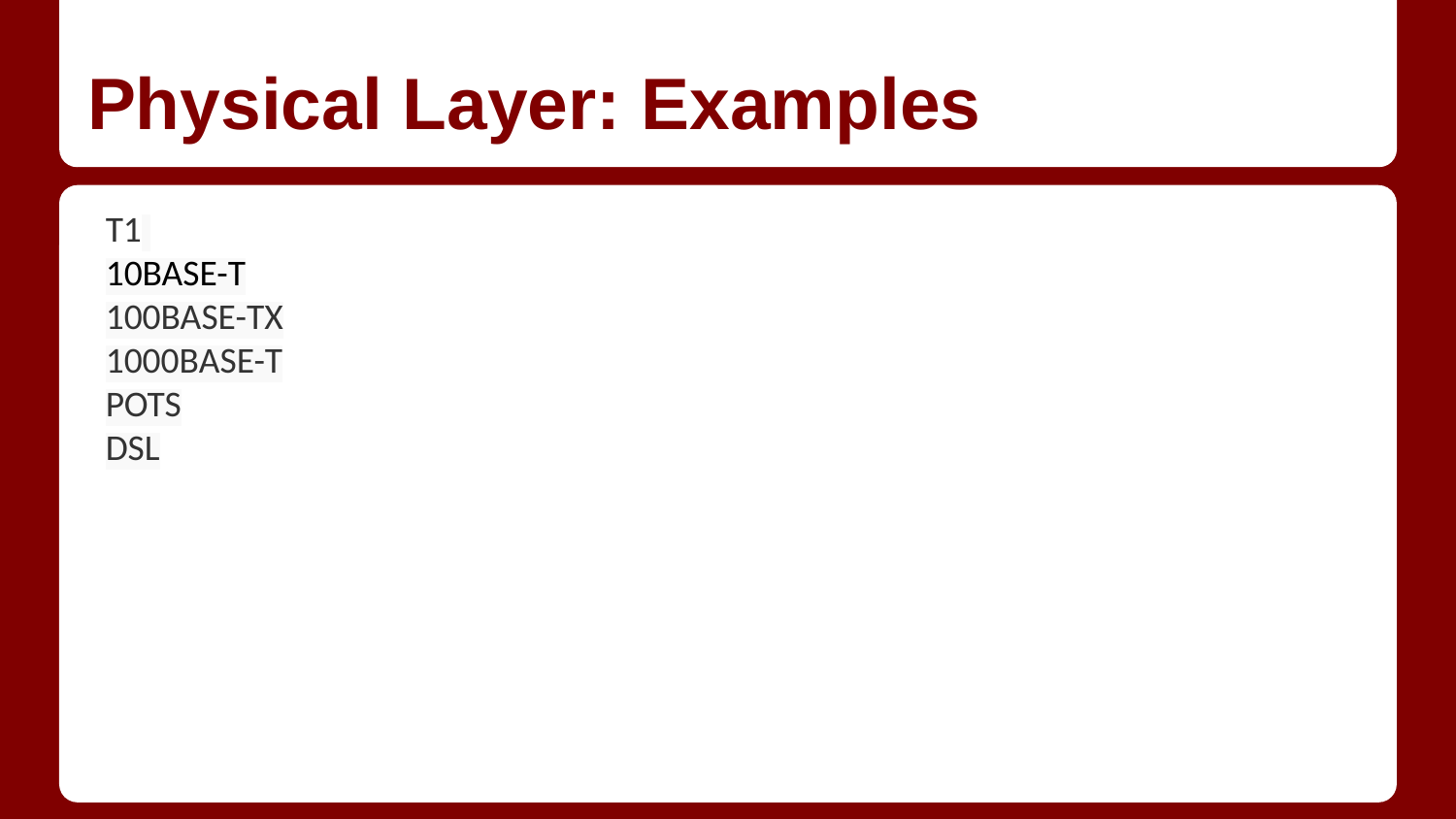

# Physical Layer: Examples
T1
10BASE-T
100BASE-TX
1000BASE-T
POTS
DSL